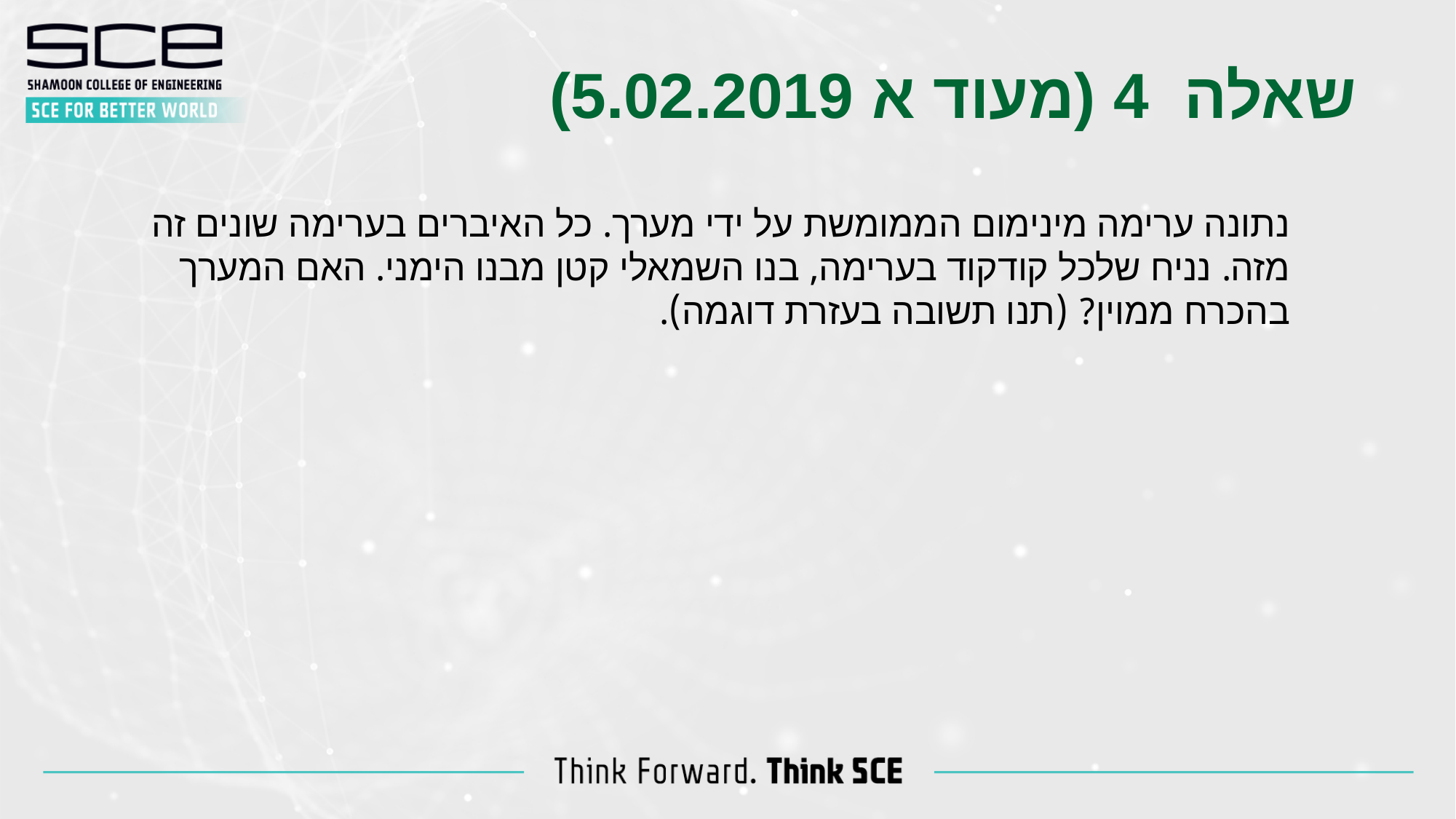

שאלה  4 (מעוד א 5.02.2019)

נתונה ערימה מינימום הממומשת על ידי מערך. כל האיברים בערימה שונים זה מזה. נניח שלכל קודקוד בערימה, בנו השמאלי קטן מבנו הימני. האם המערך בהכרח ממוין? (תנו תשובה בעזרת דוגמה).